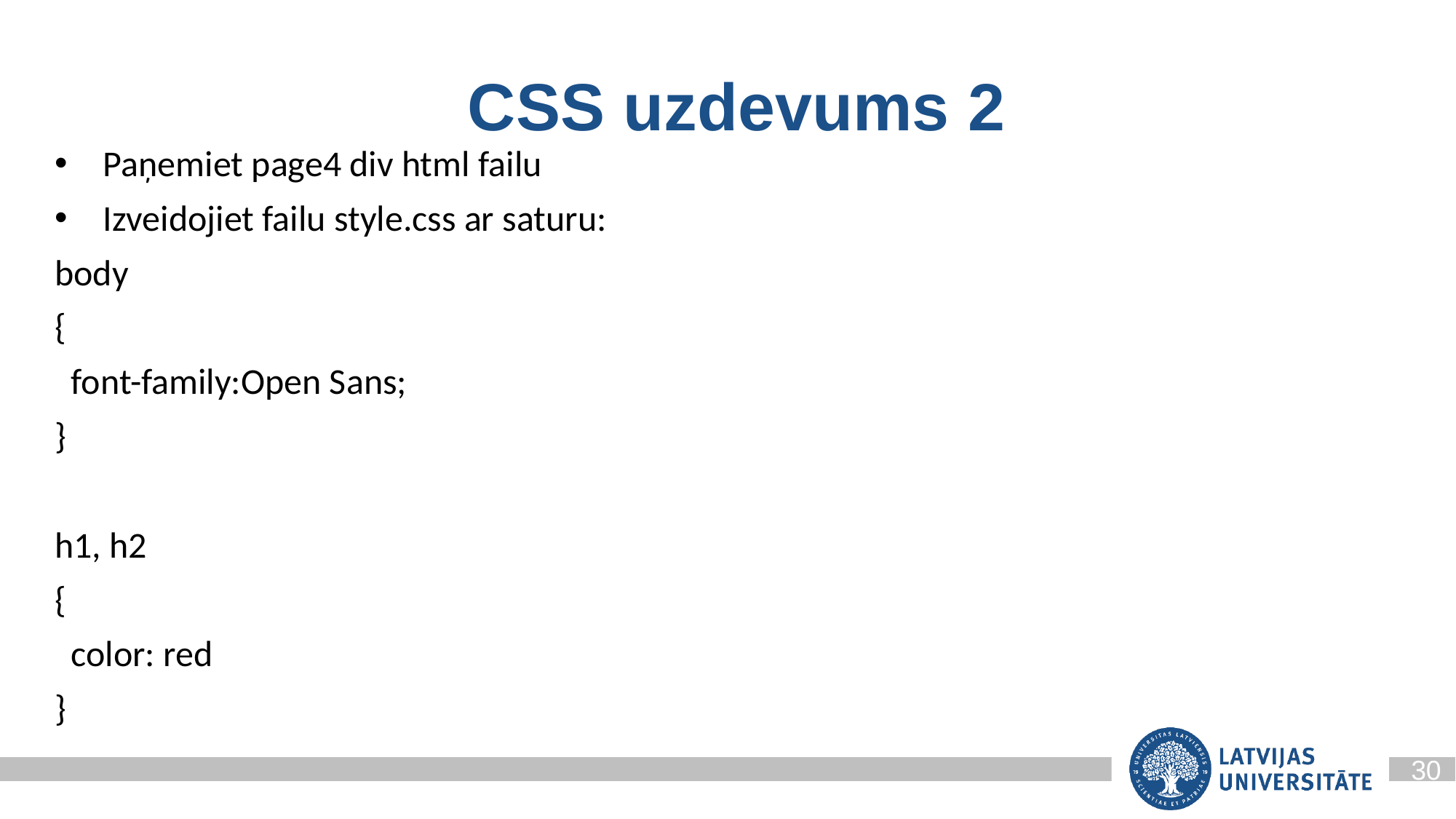

# CSS uzdevums 2
Paņemiet page4 div html failu
Izveidojiet failu style.css ar saturu:
body
{
  font-family:Open Sans;
}

h1, h2
{
  color: red
}
30